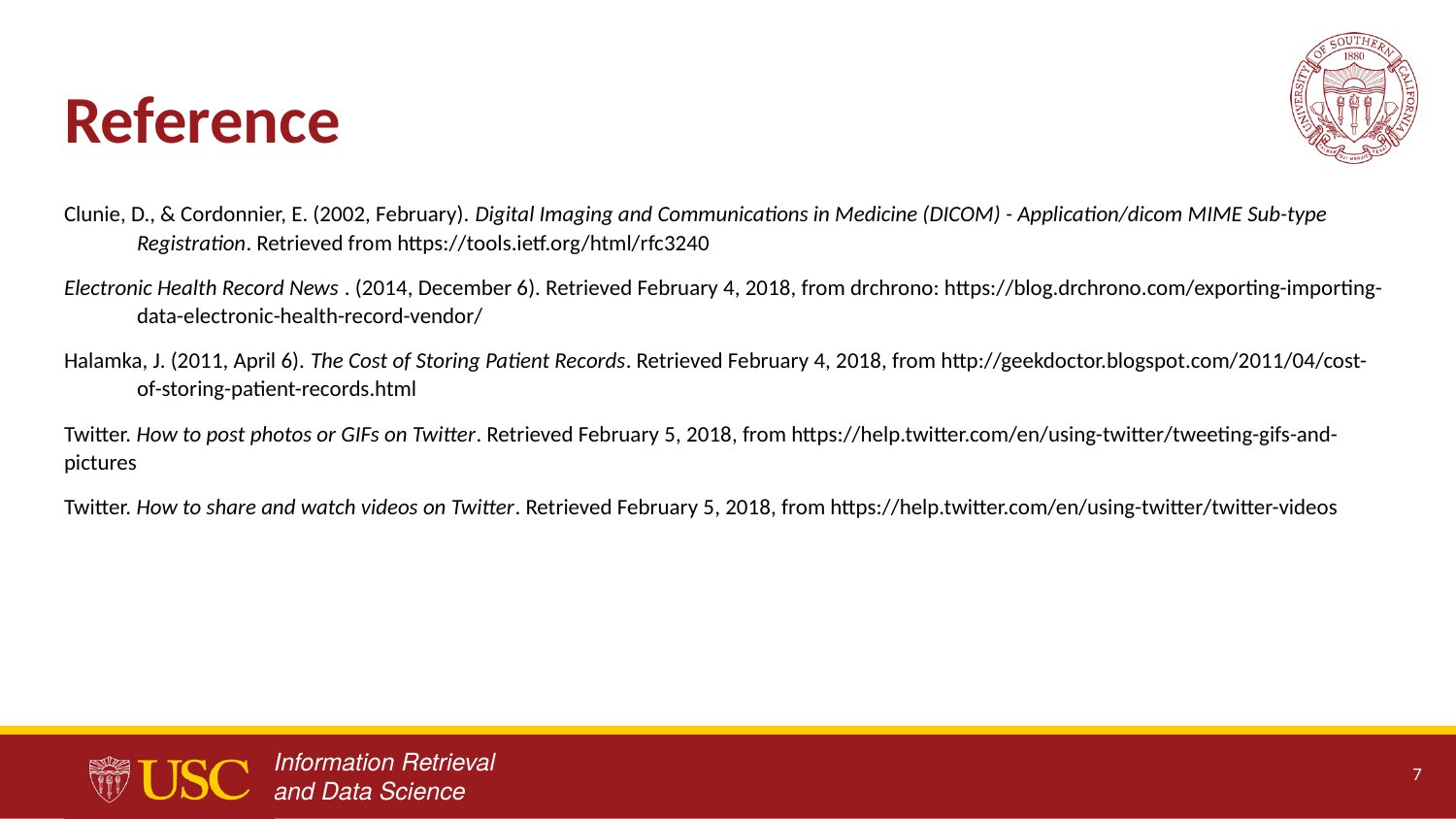

# Reference
Clunie, D., & Cordonnier, E. (2002, February). Digital Imaging and Communications in Medicine (DICOM) - Application/dicom MIME Sub-type Registration. Retrieved from https://tools.ietf.org/html/rfc3240
Electronic Health Record News . (2014, December 6). Retrieved February 4, 2018, from drchrono: https://blog.drchrono.com/exporting-importing-data-electronic-health-record-vendor/
Halamka, J. (2011, April 6). The Cost of Storing Patient Records. Retrieved February 4, 2018, from http://geekdoctor.blogspot.com/2011/04/cost-of-storing-patient-records.html
Twitter. How to post photos or GIFs on Twitter. Retrieved February 5, 2018, from https://help.twitter.com/en/using-twitter/tweeting-gifs-and-pictures
Twitter. How to share and watch videos on Twitter. Retrieved February 5, 2018, from https://help.twitter.com/en/using-twitter/twitter-videos

7